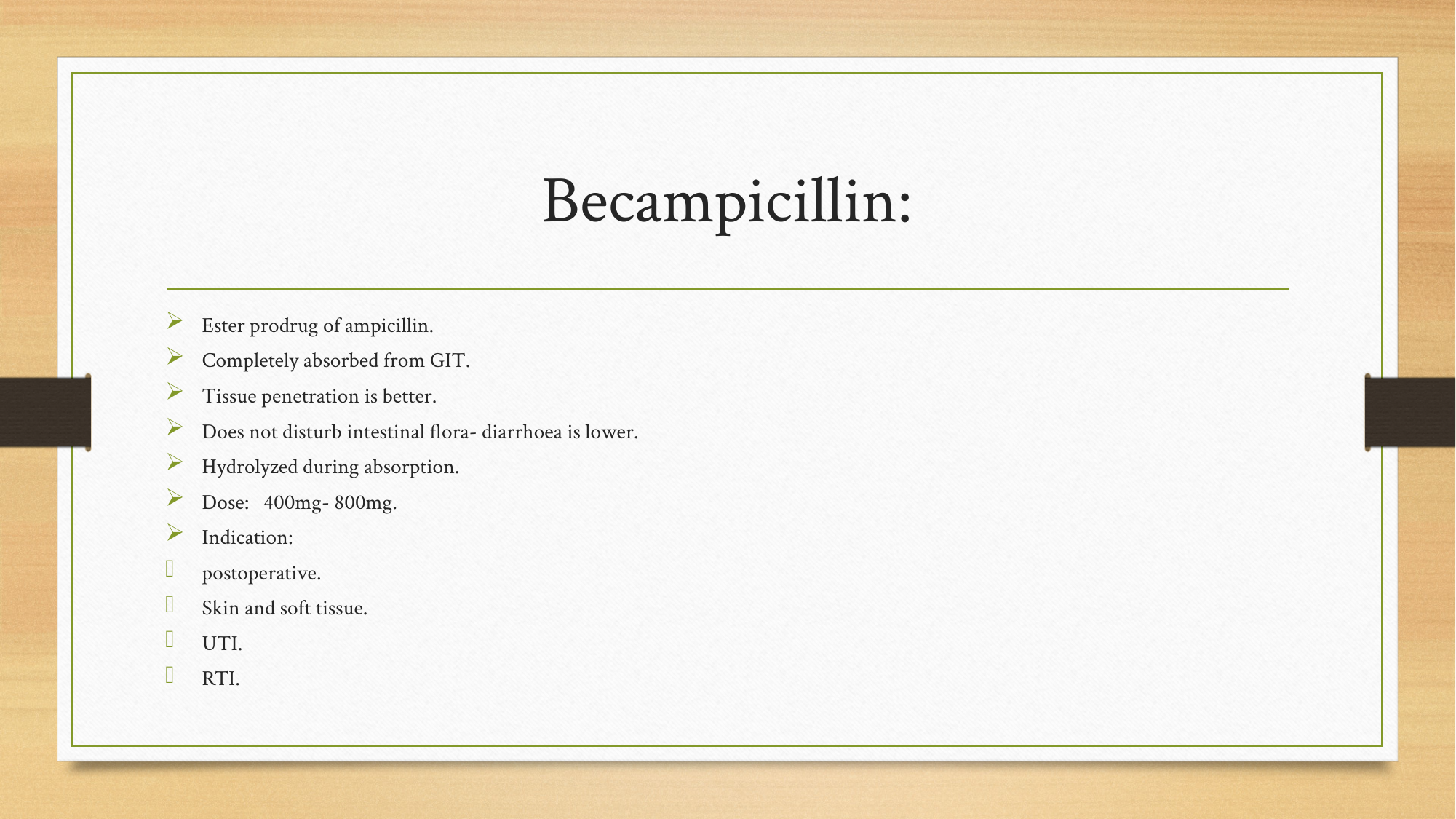

# Becampicillin:
Ester prodrug of ampicillin.
Completely absorbed from GIT.
Tissue penetration is better.
Does not disturb intestinal flora- diarrhoea is lower.
Hydrolyzed during absorption.
Dose:   400mg- 800mg.
Indication:
postoperative.
Skin and soft tissue.
UTI.
RTI.